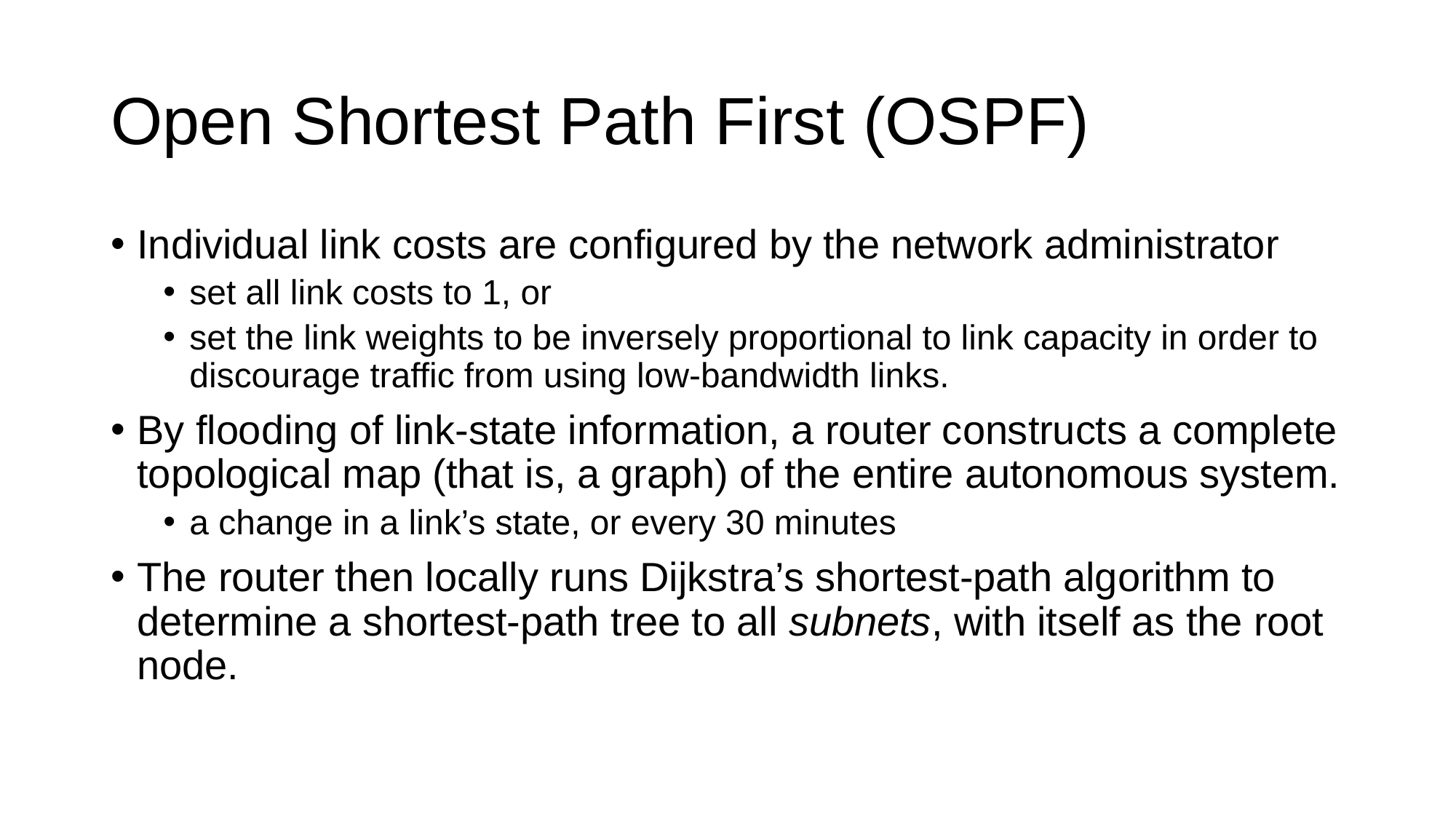

# Open Shortest Path First (OSPF)
Individual link costs are configured by the network administrator
set all link costs to 1, or
set the link weights to be inversely proportional to link capacity in order to discourage traffic from using low-bandwidth links.
By flooding of link-state information, a router constructs a complete topological map (that is, a graph) of the entire autonomous system.
a change in a link’s state, or every 30 minutes
The router then locally runs Dijkstra’s shortest-path algorithm to determine a shortest-path tree to all subnets, with itself as the root node.